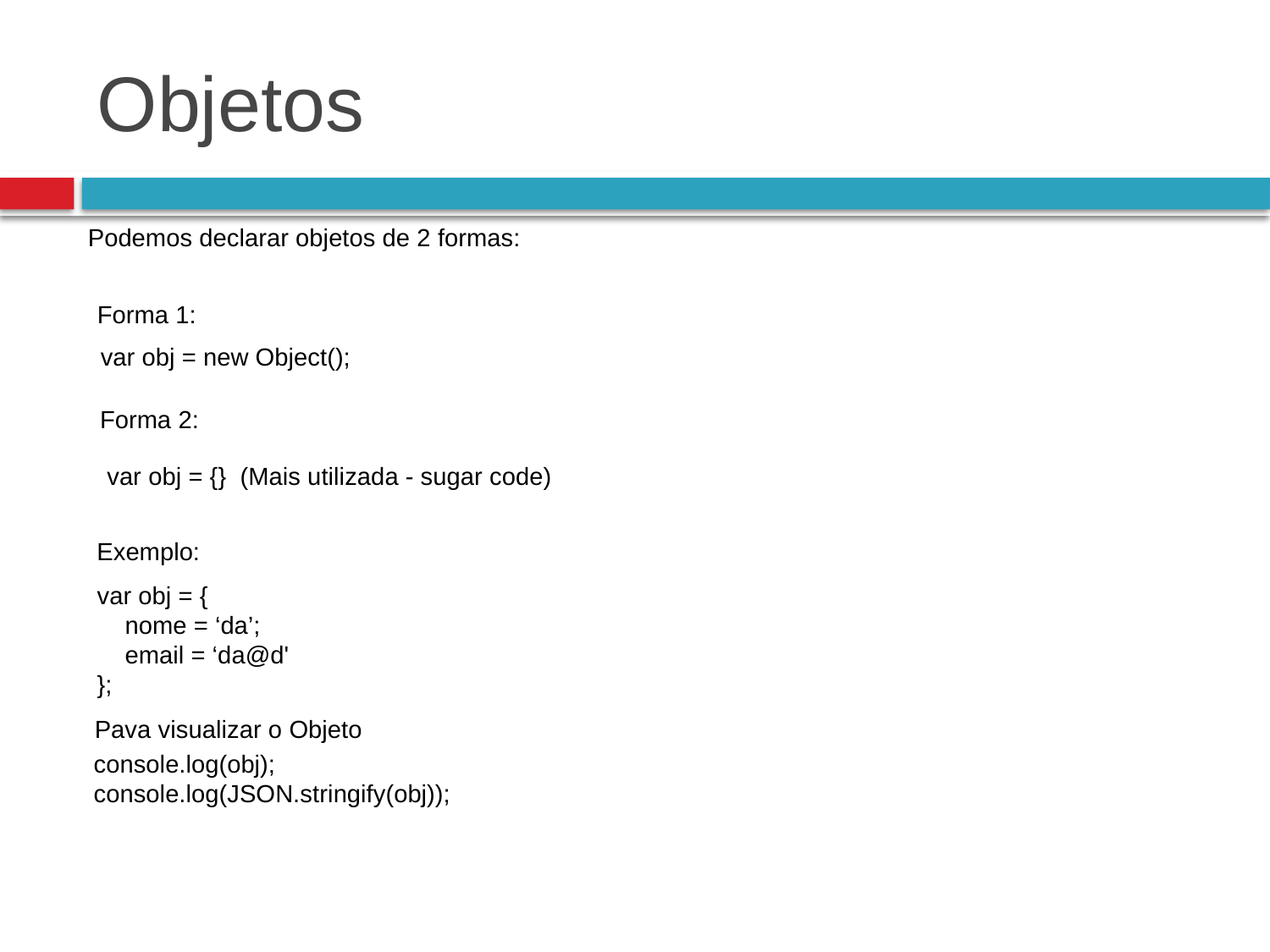

# Objetos
Podemos declarar objetos de 2 formas:
Forma 1:
var obj = new Object();
Forma 2:
var obj = {}  (Mais utilizada - sugar code)
Exemplo:
var obj = {
    nome = ‘da’;
    email = ‘da@d'
};
Pava visualizar o Objeto
console.log(obj);
console.log(JSON.stringify(obj));